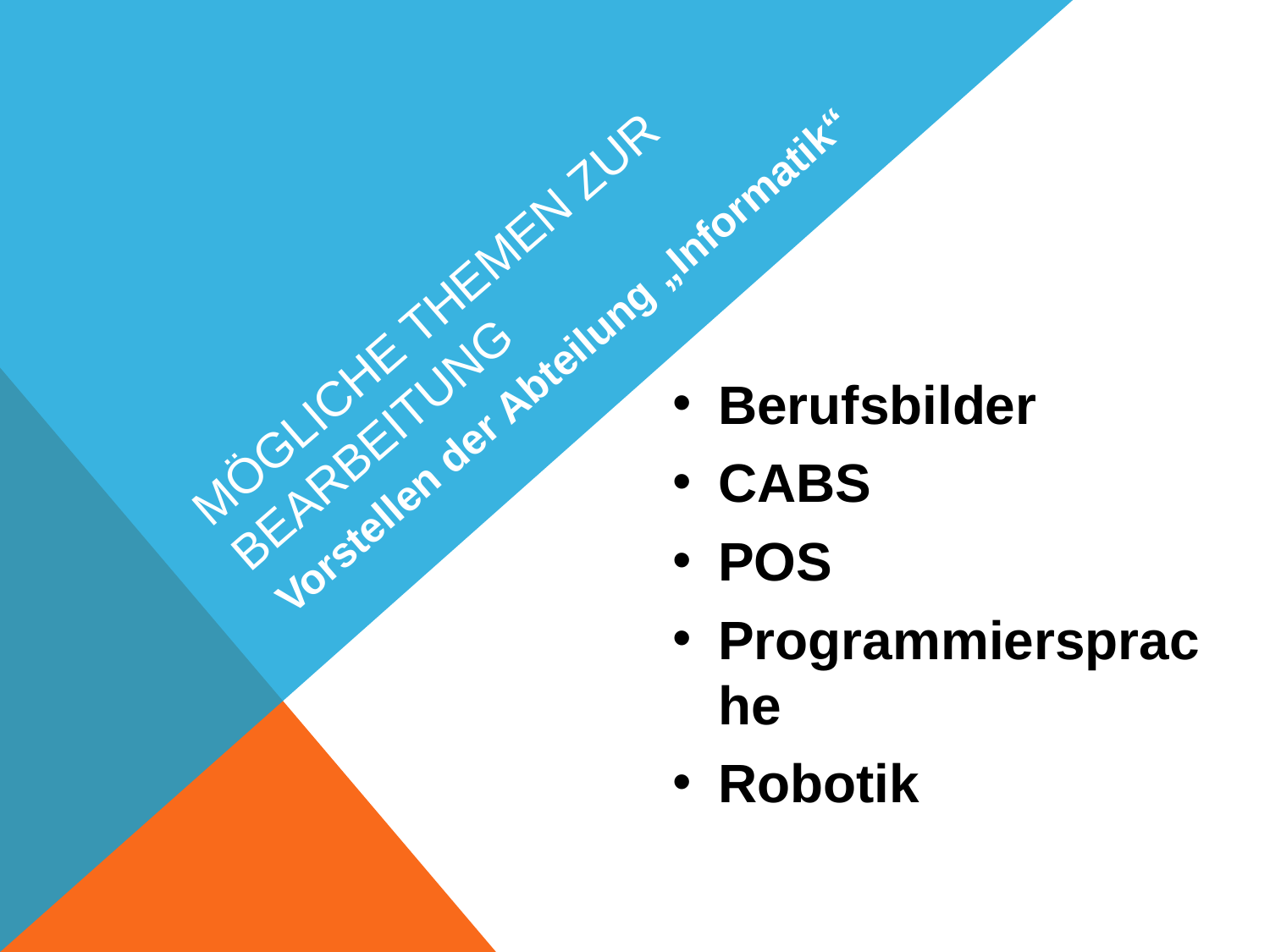

# Mögliche Themen zur Bearbeitung
Vorstellen der Abteilung „Informatik“
Berufsbilder
CABS
POS
Programmiersprache
Robotik